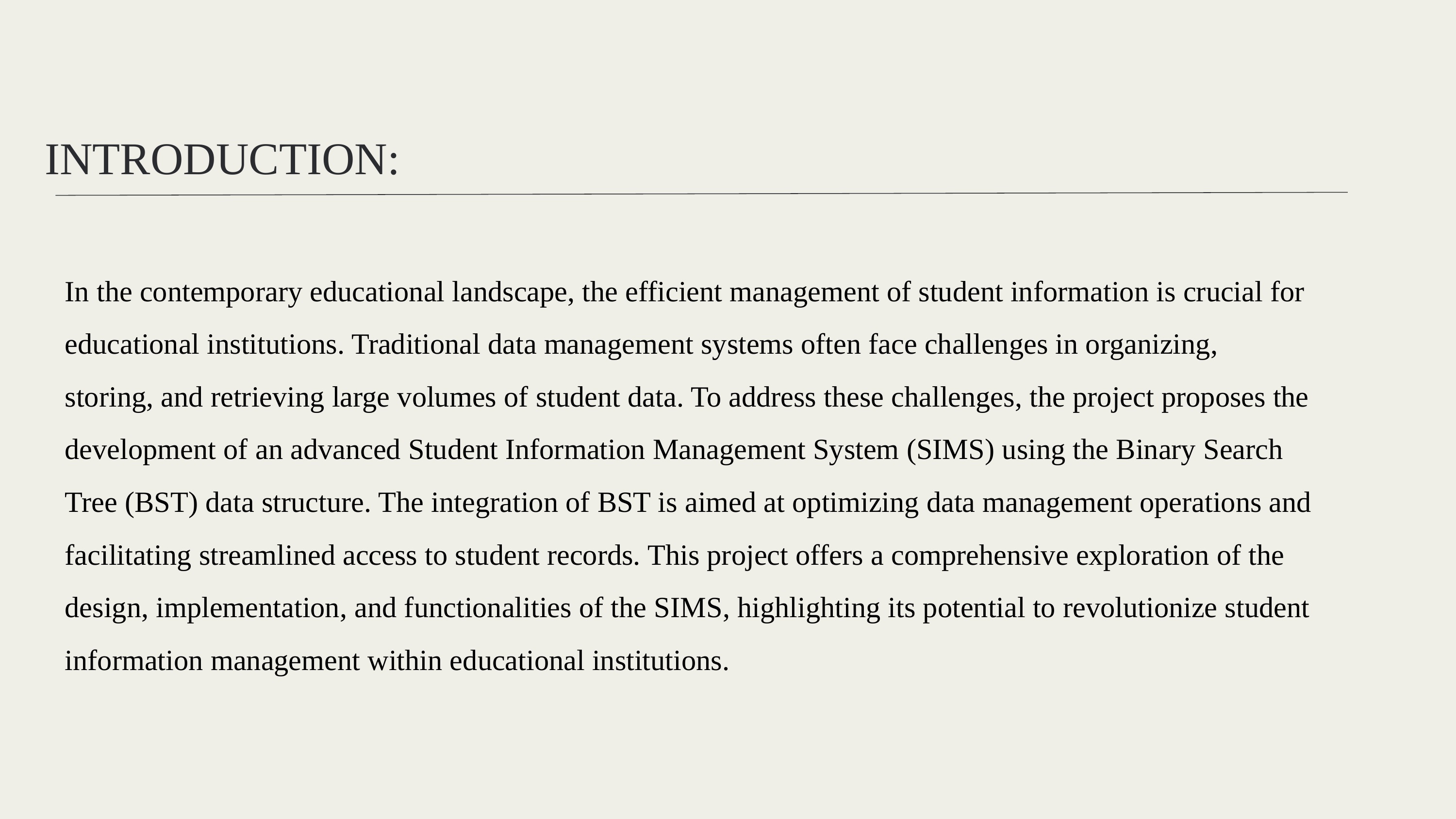

INTRODUCTION:
In the contemporary educational landscape, the efficient management of student information is crucial for educational institutions. Traditional data management systems often face challenges in organizing, storing, and retrieving large volumes of student data. To address these challenges, the project proposes the development of an advanced Student Information Management System (SIMS) using the Binary Search Tree (BST) data structure. The integration of BST is aimed at optimizing data management operations and facilitating streamlined access to student records. This project offers a comprehensive exploration of the design, implementation, and functionalities of the SIMS, highlighting its potential to revolutionize student information management within educational institutions.